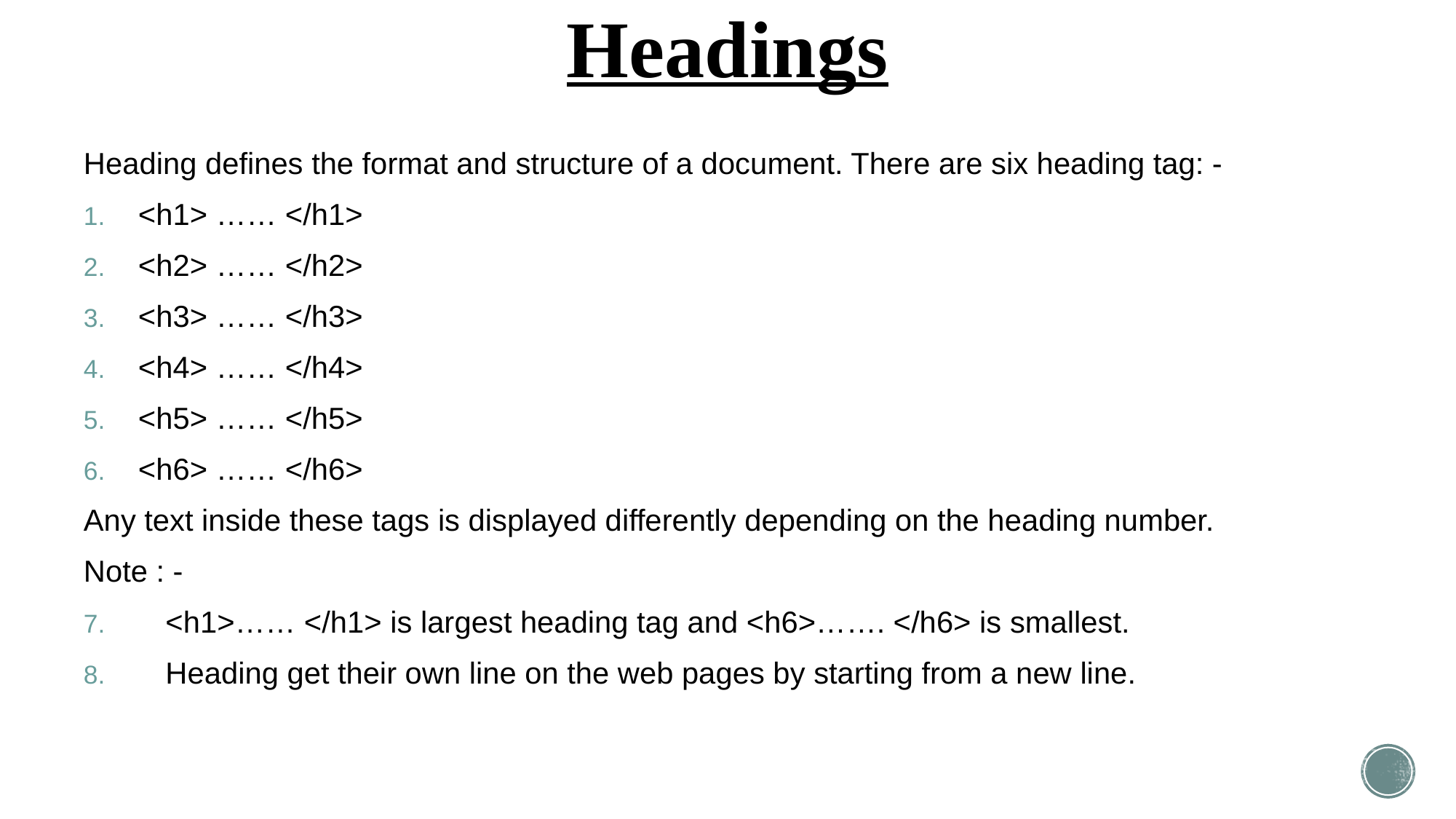

# Headings
Heading defines the format and structure of a document. There are six heading tag: -
<h1> …… </h1>
<h2> …… </h2>
<h3> …… </h3>
<h4> …… </h4>
<h5> …… </h5>
<h6> …… </h6>
Any text inside these tags is displayed differently depending on the heading number.
Note : -
<h1>…… </h1> is largest heading tag and <h6>……. </h6> is smallest.
Heading get their own line on the web pages by starting from a new line.